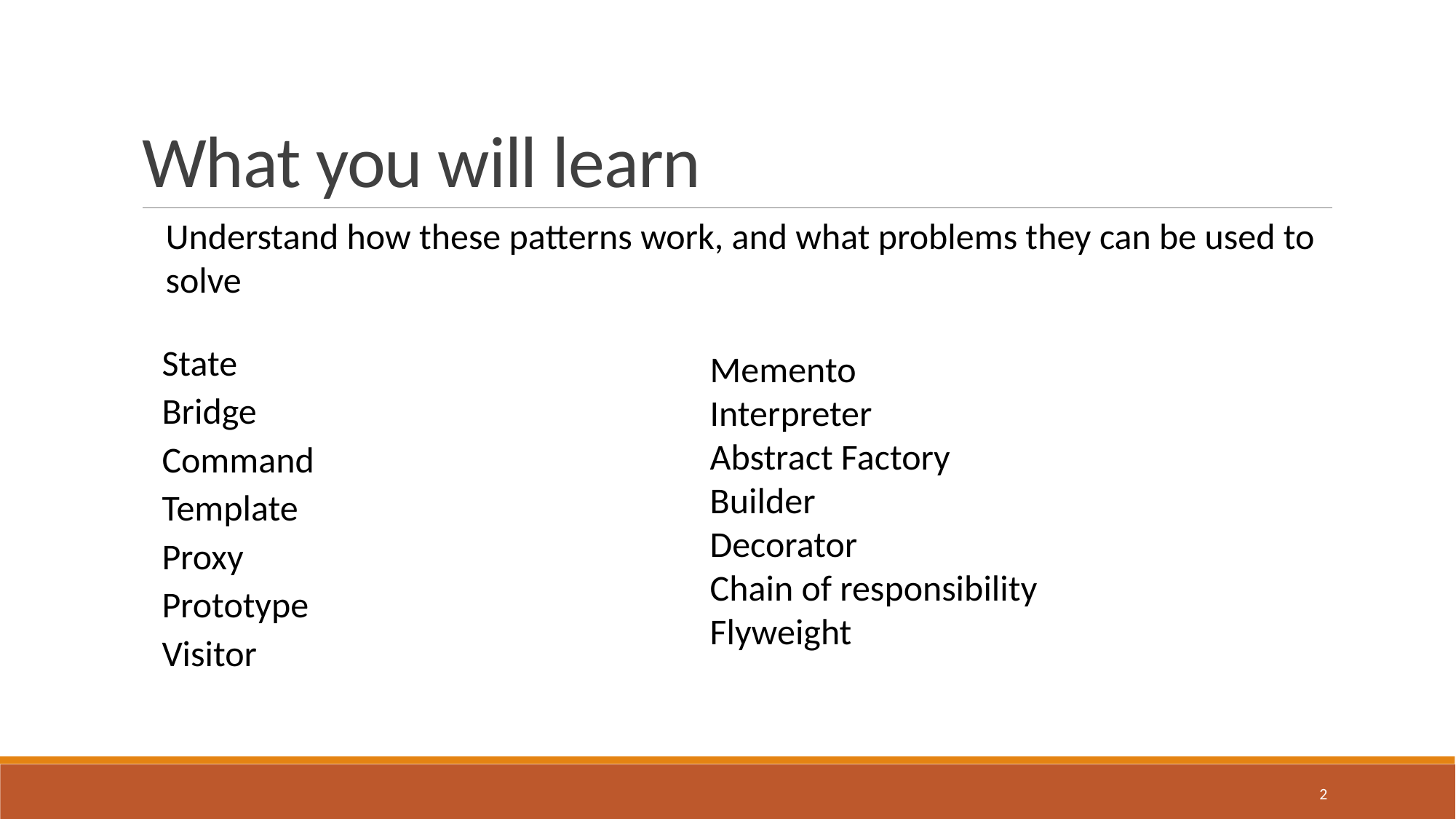

# What you will learn
Understand how these patterns work, and what problems they can be used to solve

State
Bridge
Command
Template
Proxy
Prototype
Visitor
Memento
Interpreter
Abstract Factory
Builder
Decorator
Chain of responsibility
Flyweight
2